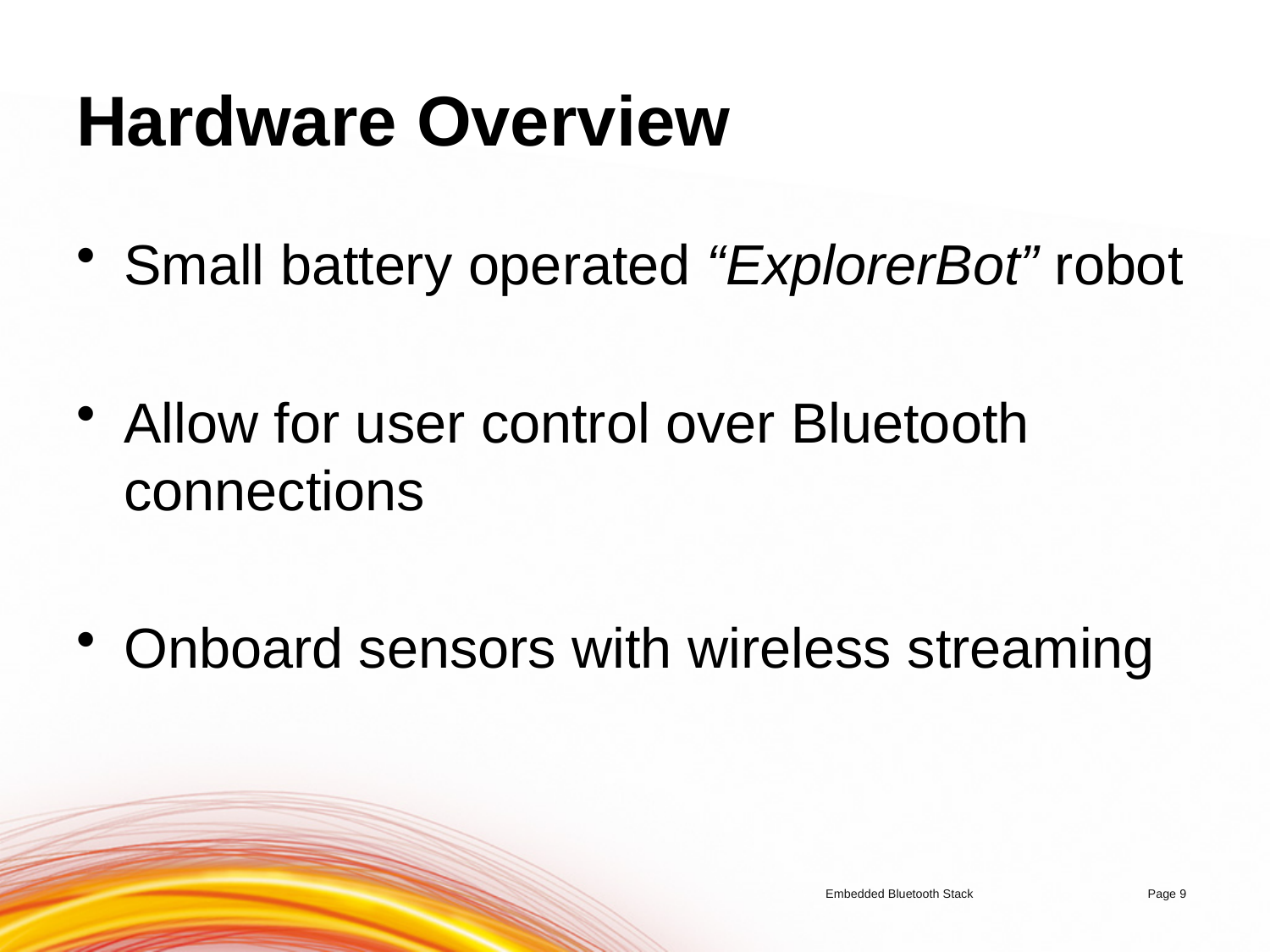

# Hardware Overview
Small battery operated “ExplorerBot” robot

Allow for user control over Bluetooth connections

Onboard sensors with wireless streaming
Embedded Bluetooth Stack 	Page 9